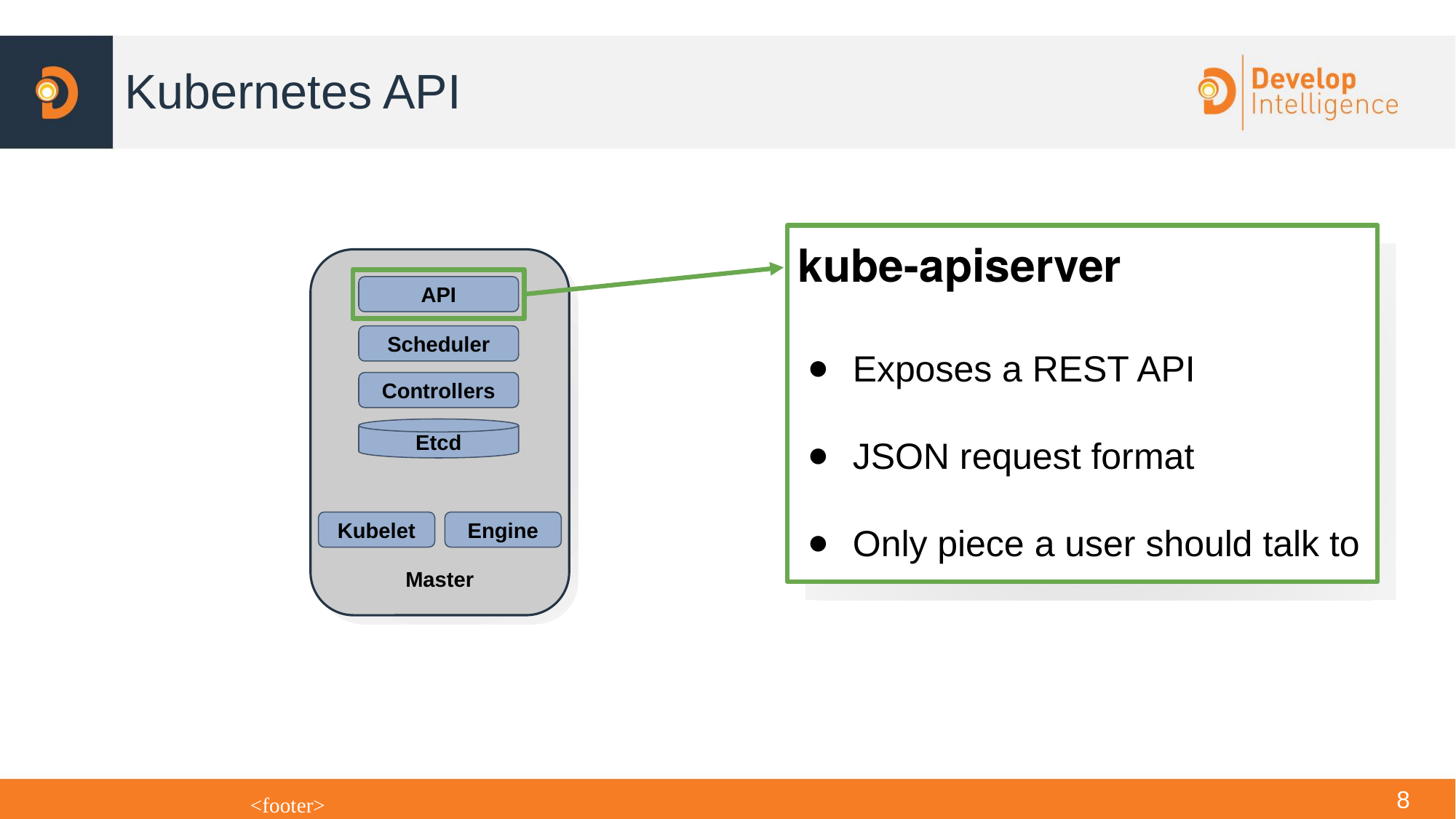

# Kubernetes API
kube-apiserver

Exposes a REST API

JSON request format

Only piece a user should talk to

Master
API
Scheduler
Controllers
Etcd
Kubelet
Engine

8